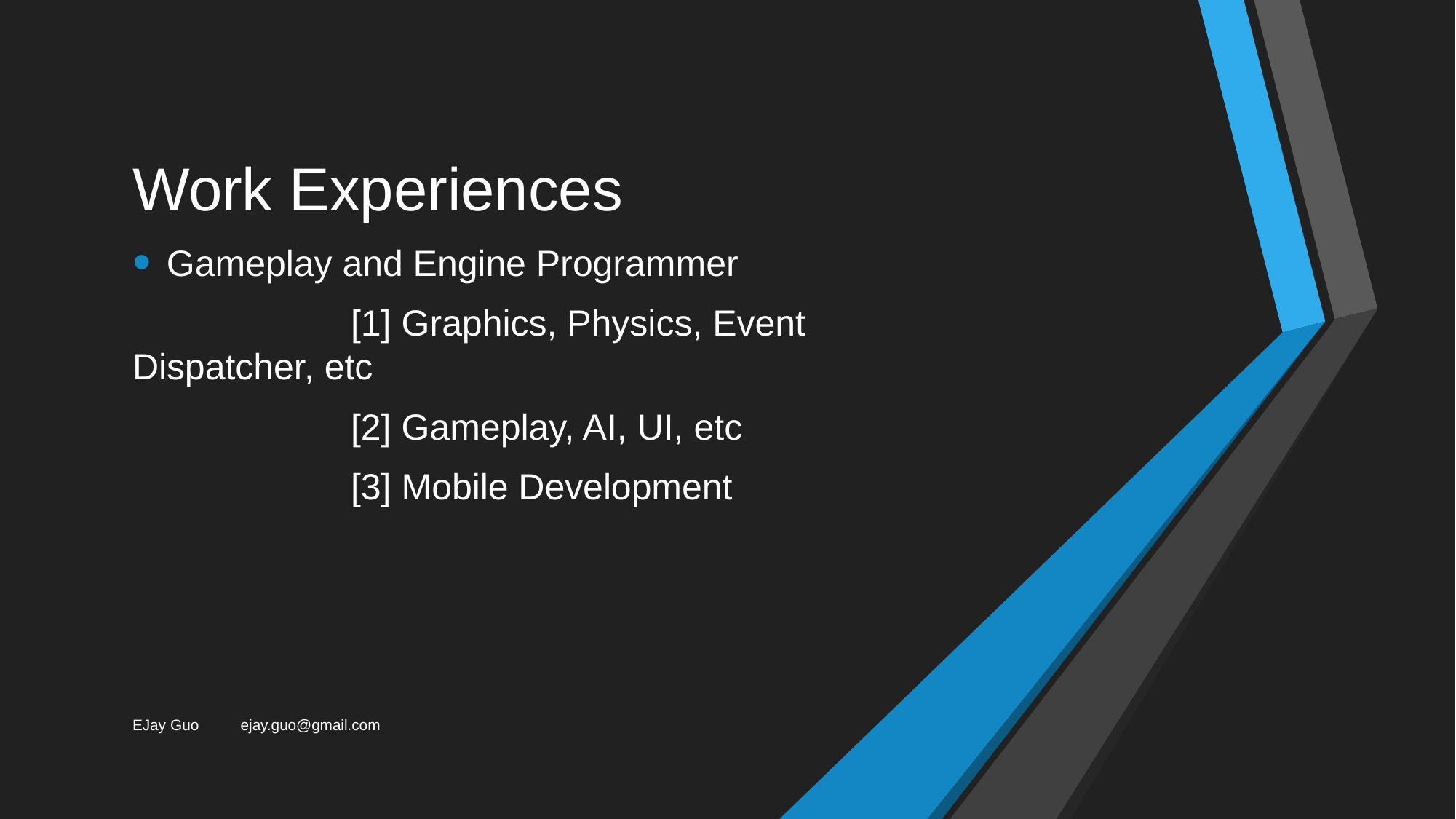

# Work Experiences
Gameplay and Engine Programmer
		[1] Graphics, Physics, Event Dispatcher, etc
		[2] Gameplay, AI, UI, etc
		[3] Mobile Development
EJay Guo          ejay.guo@gmail.com